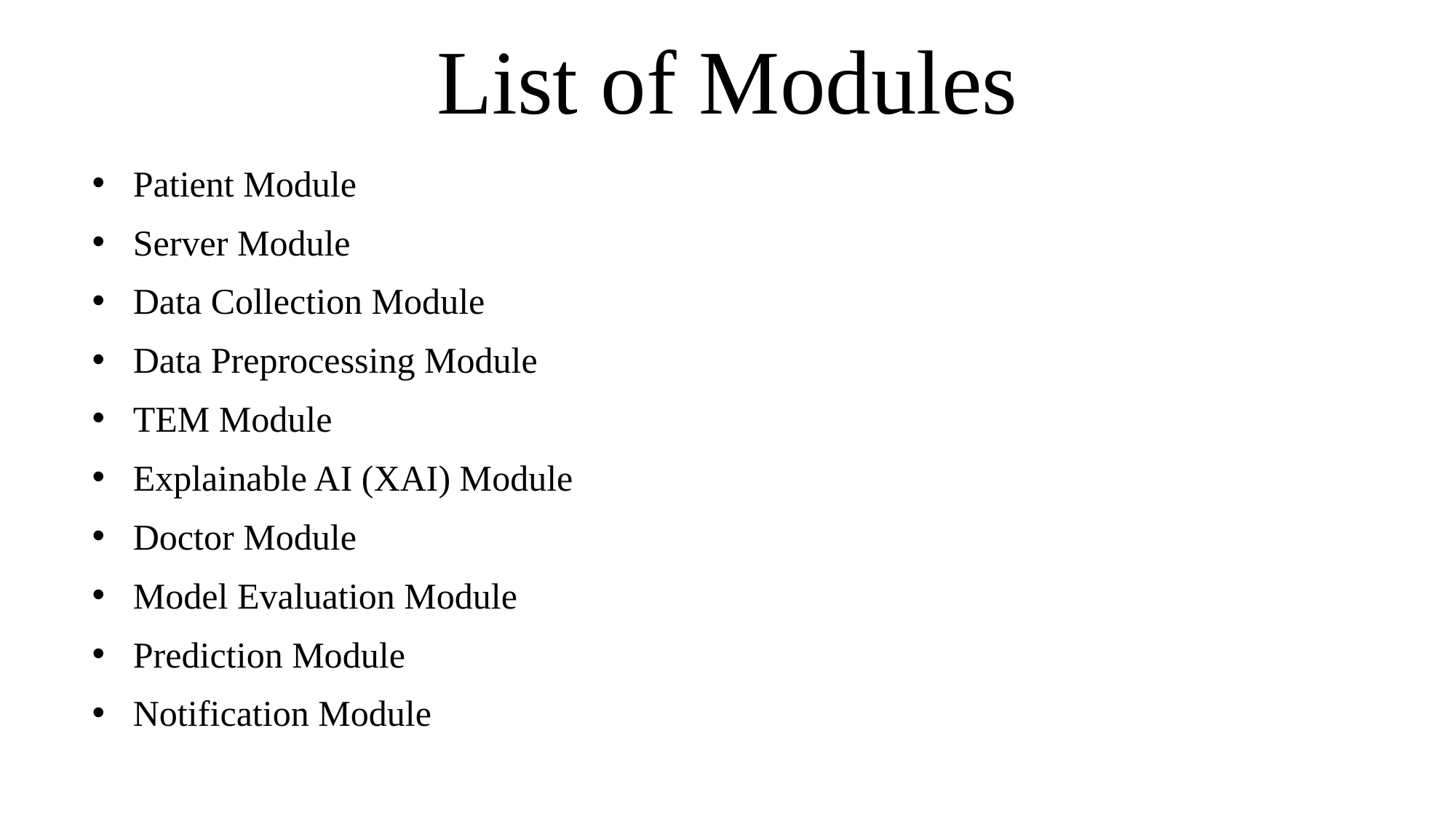

# List of Modules
Patient Module
Server Module
Data Collection Module
Data Preprocessing Module
TEM Module
Explainable AI (XAI) Module
Doctor Module
Model Evaluation Module
Prediction Module
Notification Module